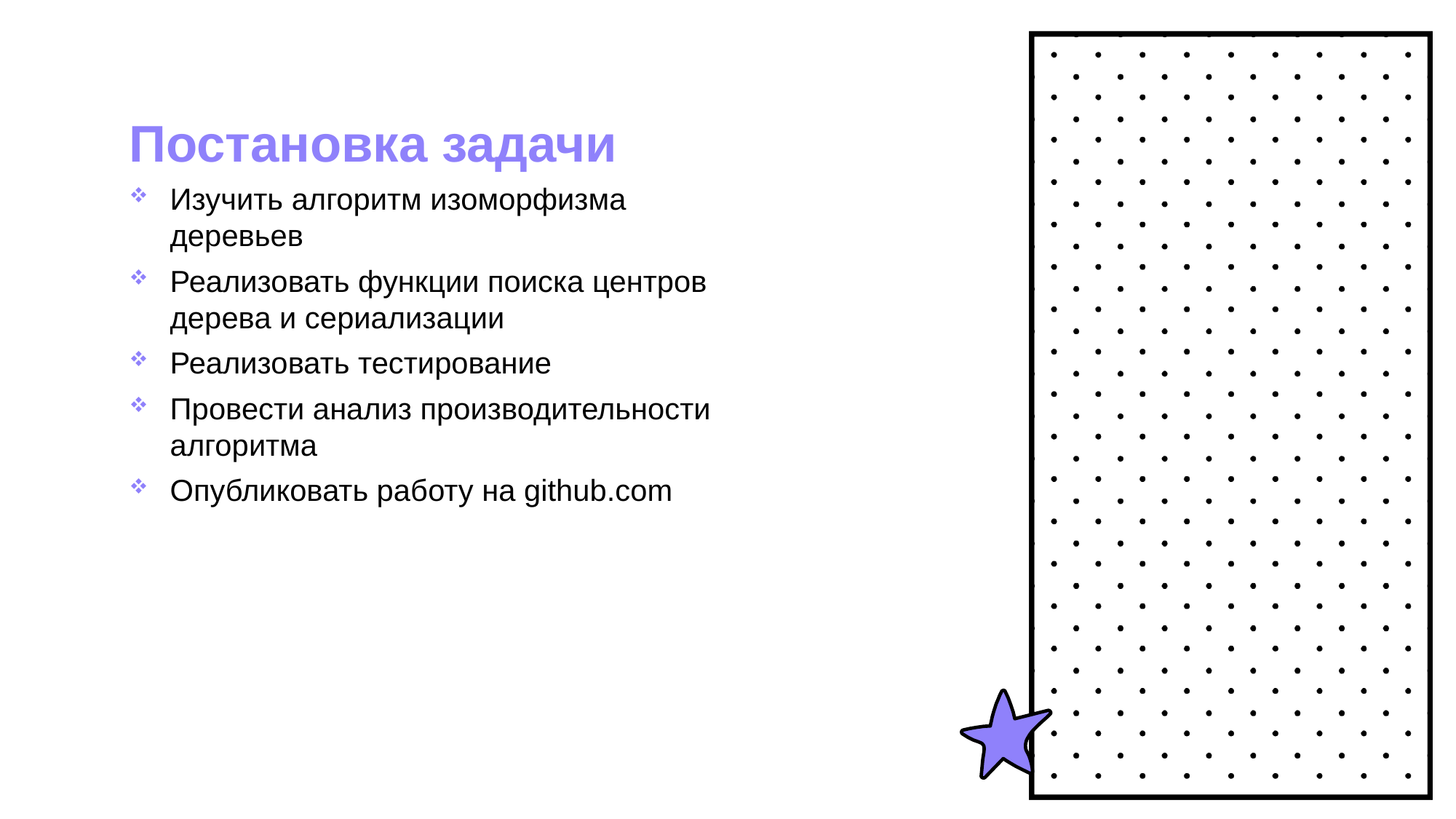

# Постановка задачи
Изучить алгоритм изоморфизма деревьев
Реализовать функции поиска центров дерева и сериализации
Реализовать тестирование
Провести анализ производительности алгоритма
Опубликовать работу на github.com